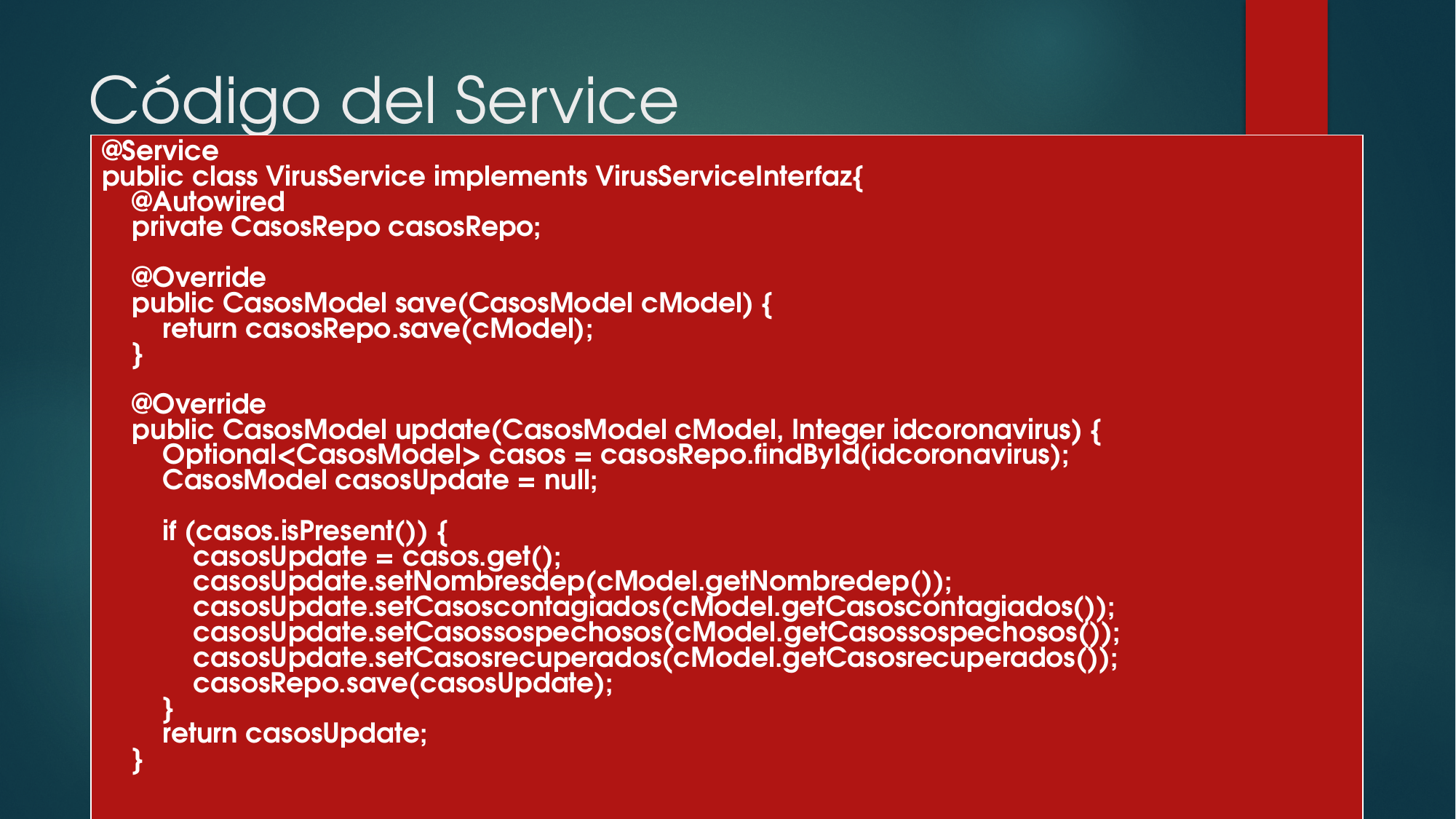

# Código del Service
| @Service public class VirusService implements VirusServiceInterfaz{ @Autowired private CasosRepo casosRepo; @Override public CasosModel save(CasosModel cModel) { return casosRepo.save(cModel); } @Override public CasosModel update(CasosModel cModel, Integer idcoronavirus) { Optional<CasosModel> casos = casosRepo.findById(idcoronavirus); CasosModel casosUpdate = null; if (casos.isPresent()) { casosUpdate = casos.get(); casosUpdate.setNombresdep(cModel.getNombredep()); casosUpdate.setCasoscontagiados(cModel.getCasoscontagiados()); casosUpdate.setCasossospechosos(cModel.getCasossospechosos()); casosUpdate.setCasosrecuperados(cModel.getCasosrecuperados()); casosRepo.save(casosUpdate); } return casosUpdate; } |
| --- |